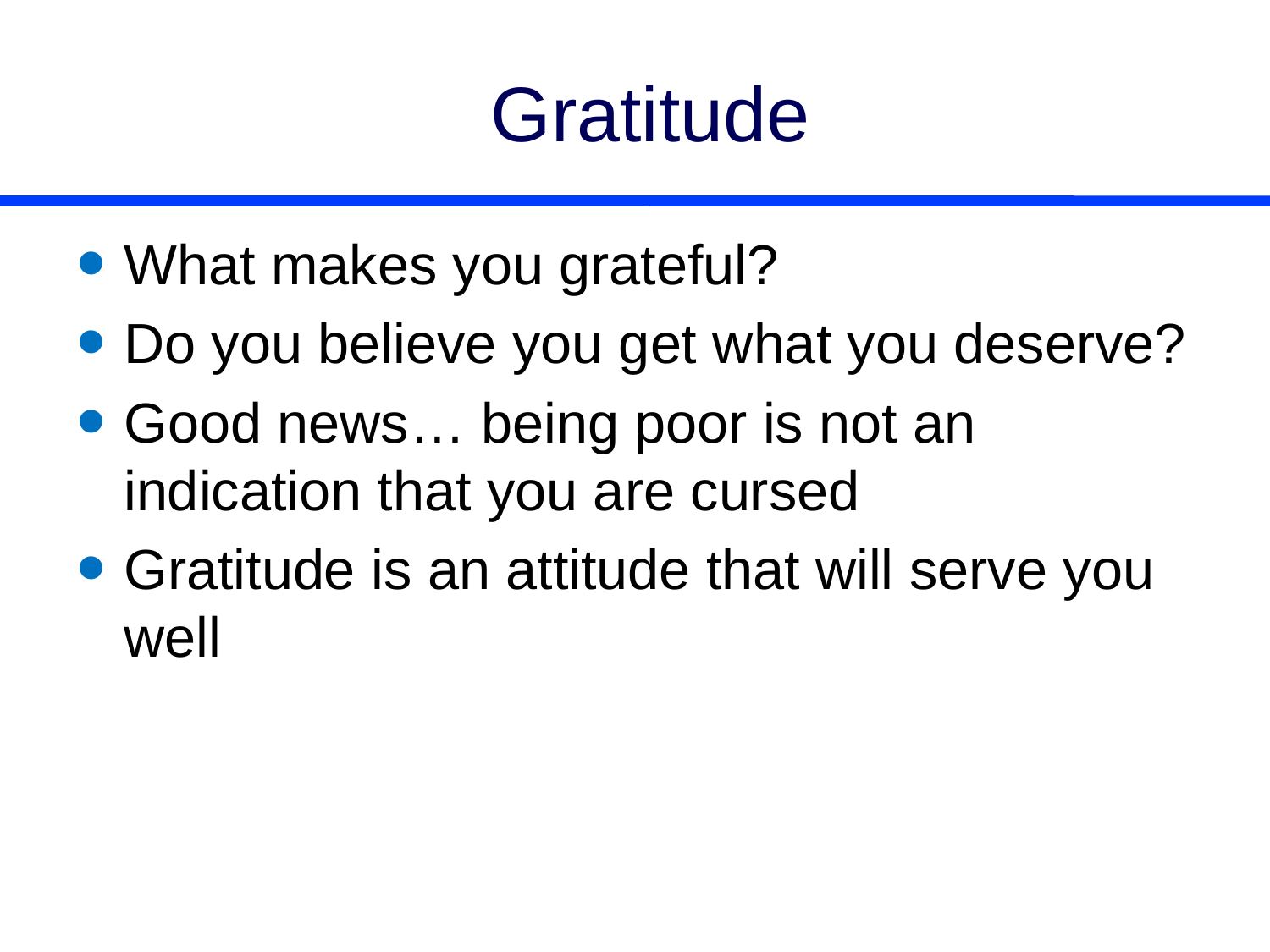

# Gratitude
What makes you grateful?
Do you believe you get what you deserve?
Good news… being poor is not an indication that you are cursed
Gratitude is an attitude that will serve you well